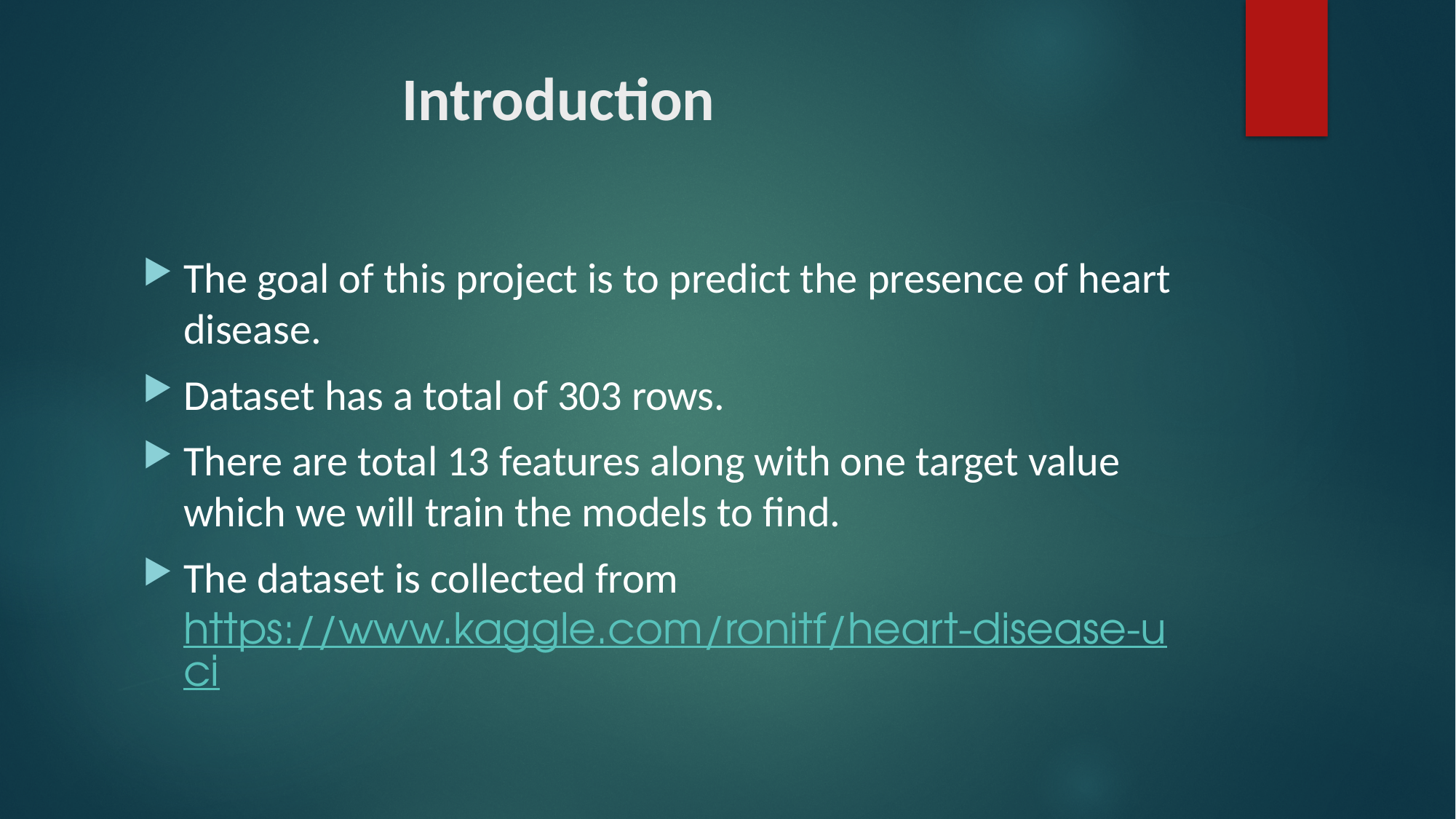

# Introduction
The goal of this project is to predict the presence of heart disease.
Dataset has a total of 303 rows.
There are total 13 features along with one target value which we will train the models to find.
The dataset is collected from https://www.kaggle.com/ronitf/heart-disease-uci